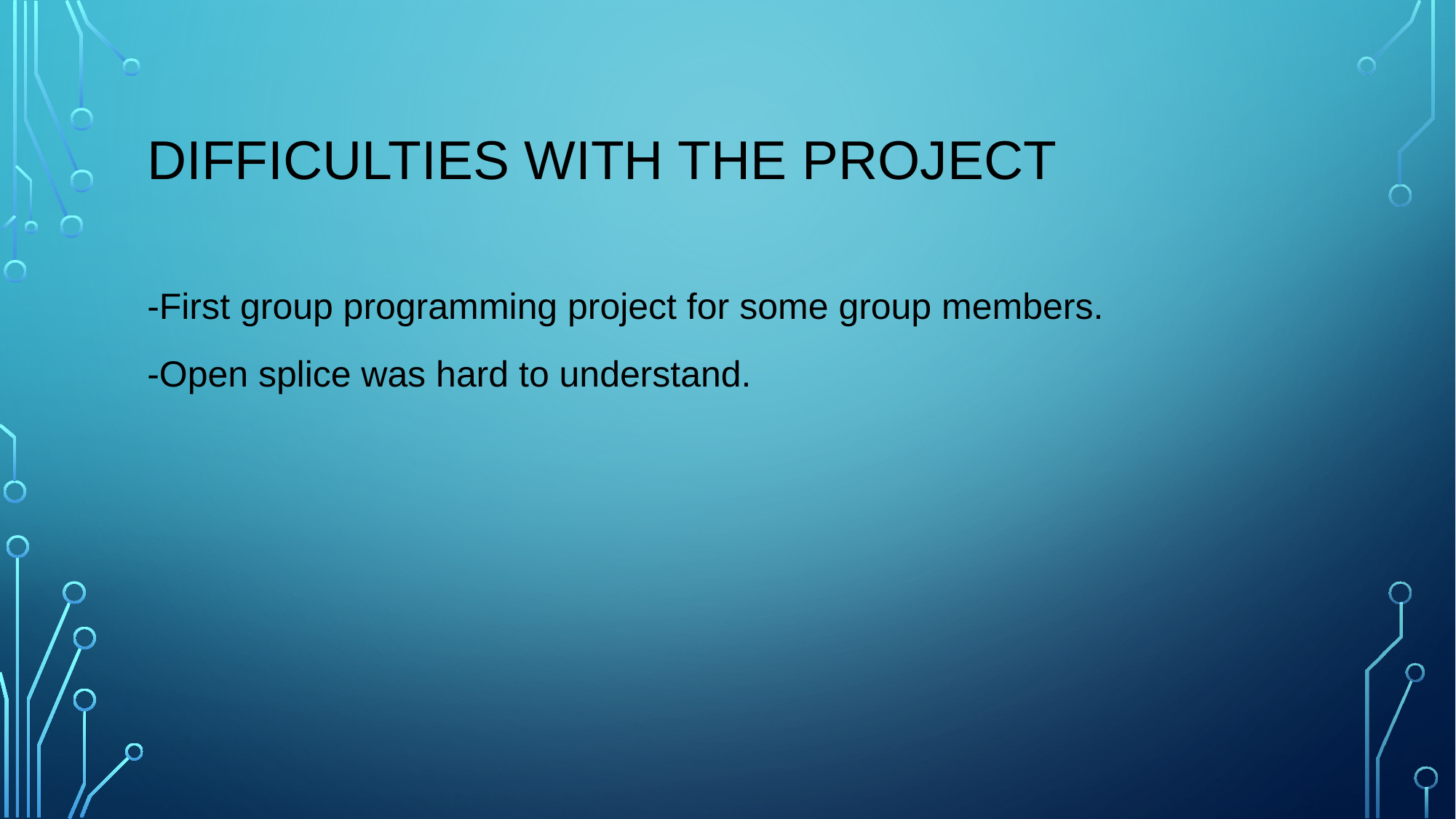

# Difficulties With the project
-First group programming project for some group members.
-Open splice was hard to understand.